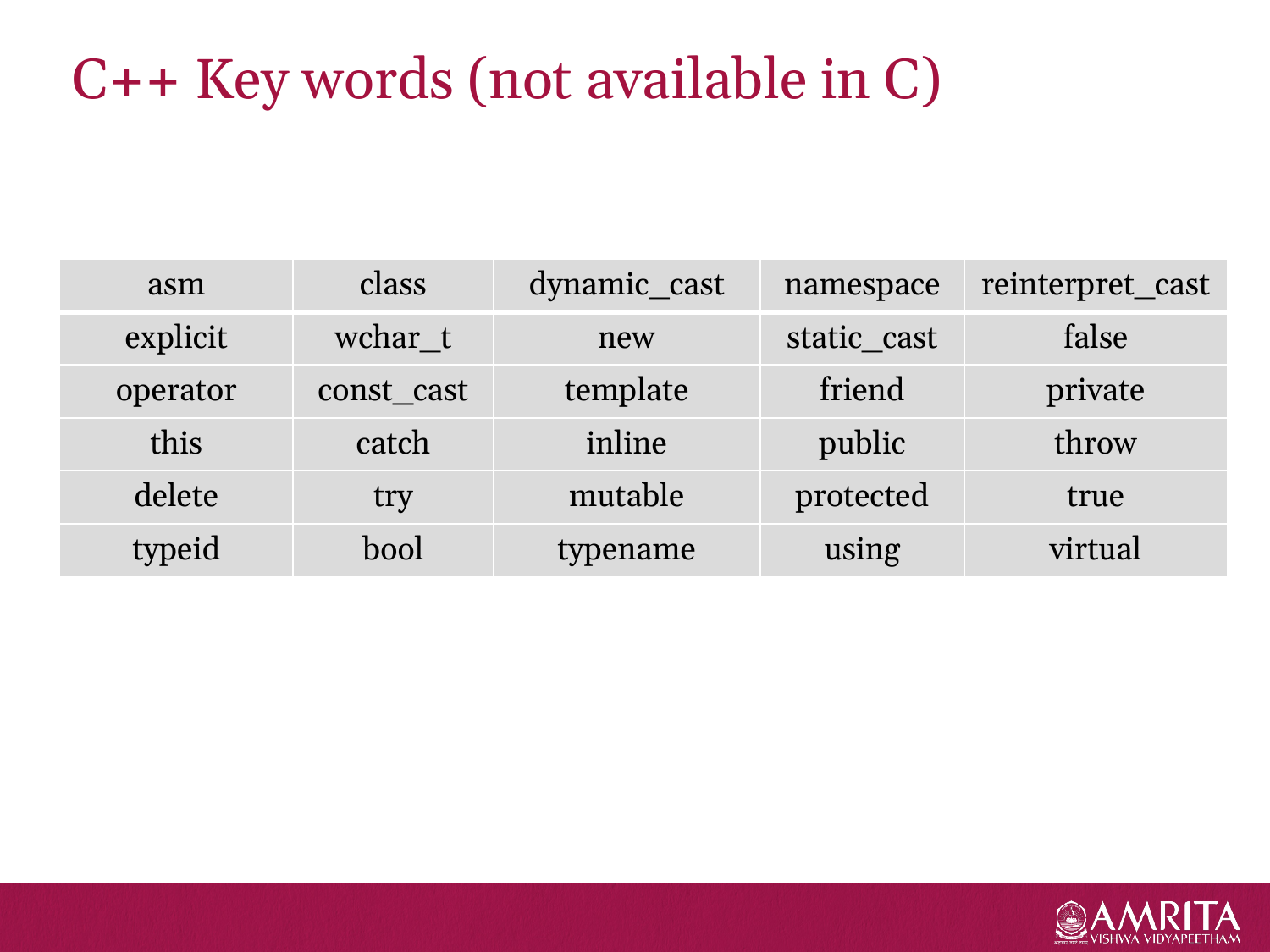

# C++ Key words (not available in C)
| asm | class | dynamic\_cast | namespace | reinterpret\_cast |
| --- | --- | --- | --- | --- |
| explicit | wchar\_t | new | static\_cast | false |
| operator | const\_cast | template | friend | private |
| this | catch | inline | public | throw |
| delete | try | mutable | protected | true |
| typeid | bool | typename | using | virtual |